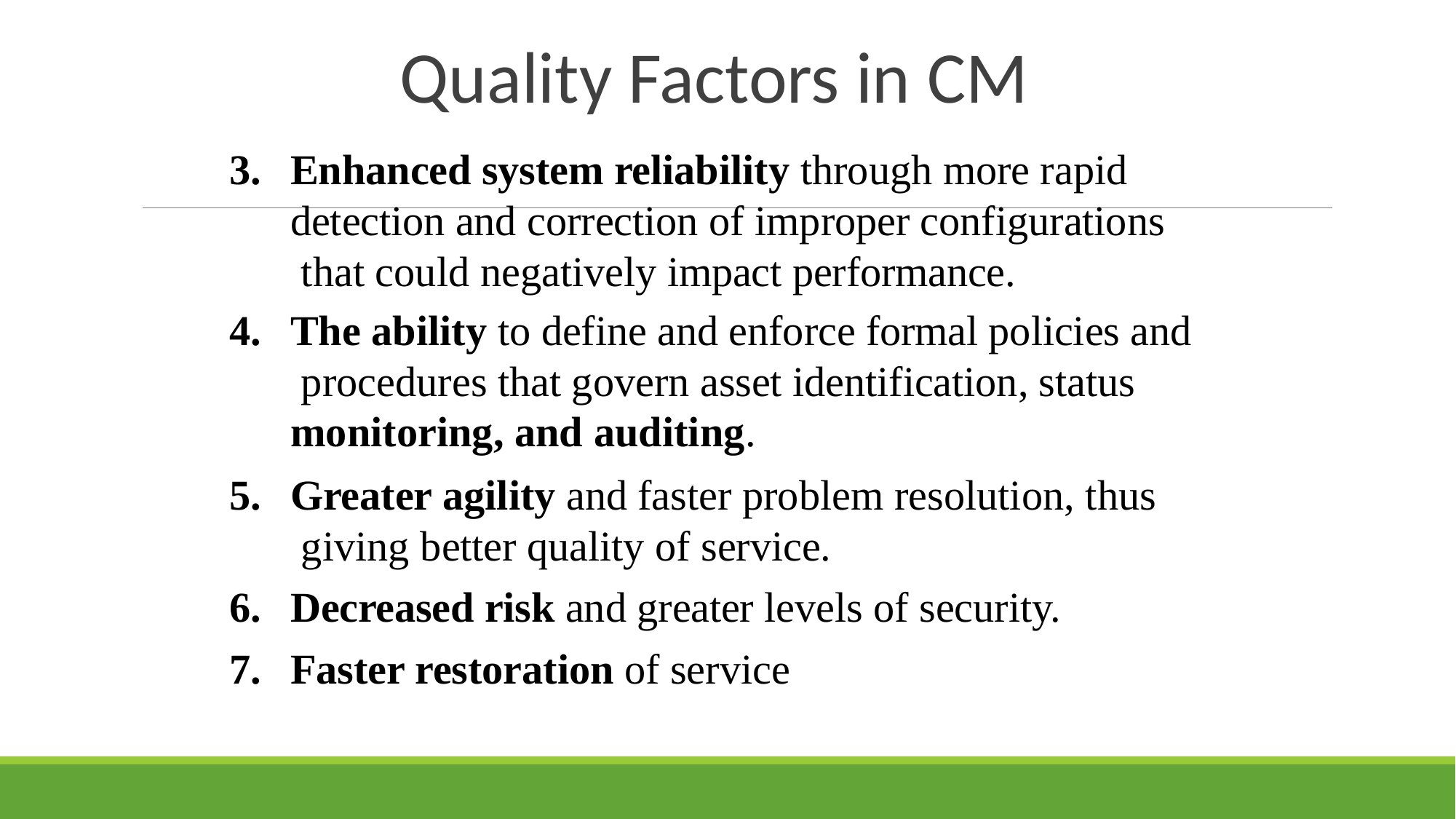

# Quality Factors in CM
Enhanced system reliability through more rapid  detection and correction of improper configurations  that could negatively impact performance.
The ability to define and enforce formal policies and  procedures that govern asset identification, status  monitoring, and auditing.
Greater agility and faster problem resolution, thus  giving better quality of service.
Decreased risk and greater levels of security.
Faster restoration of service